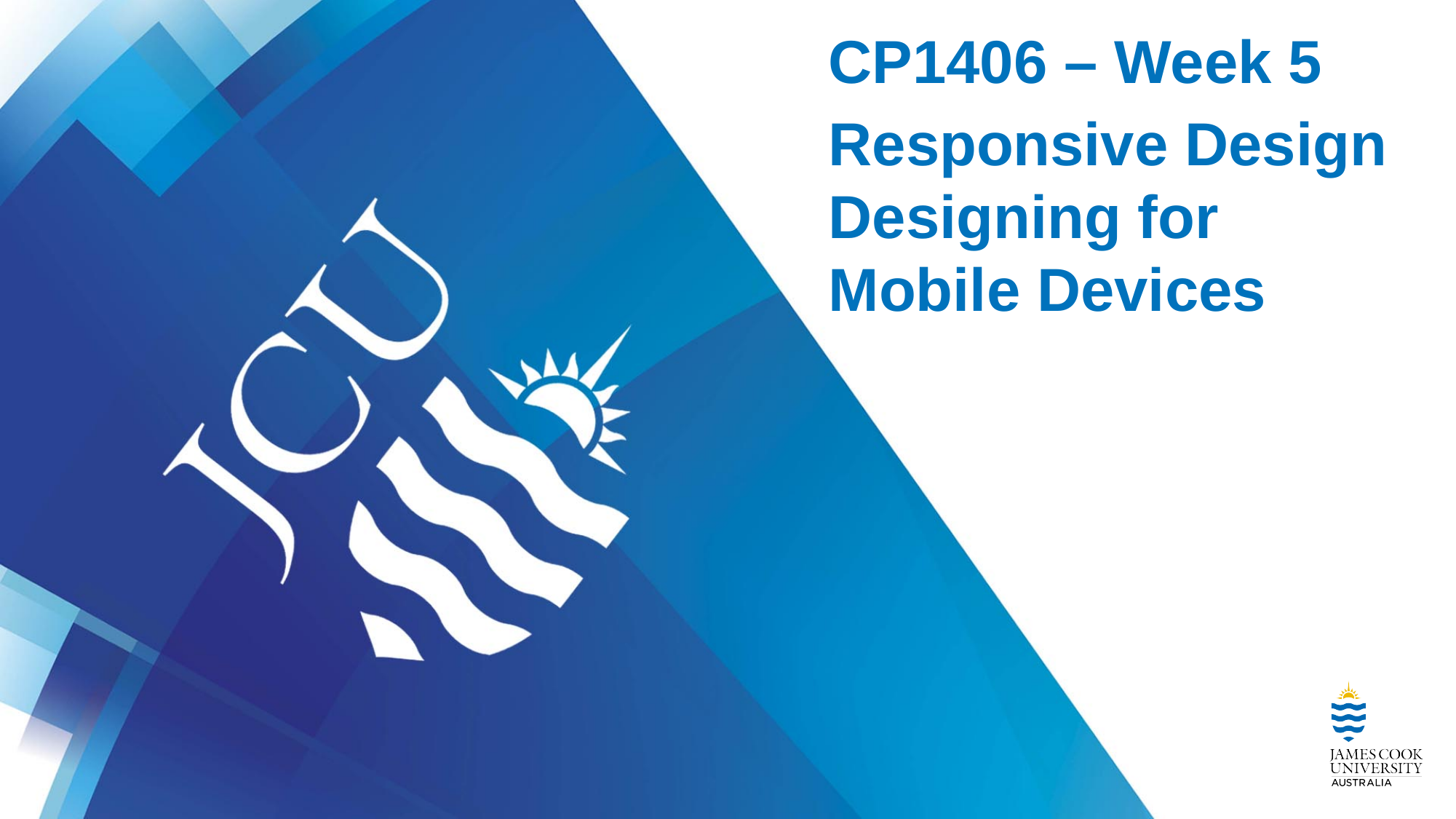

CP1406 – Week 5
Responsive Design Designing for Mobile Devices